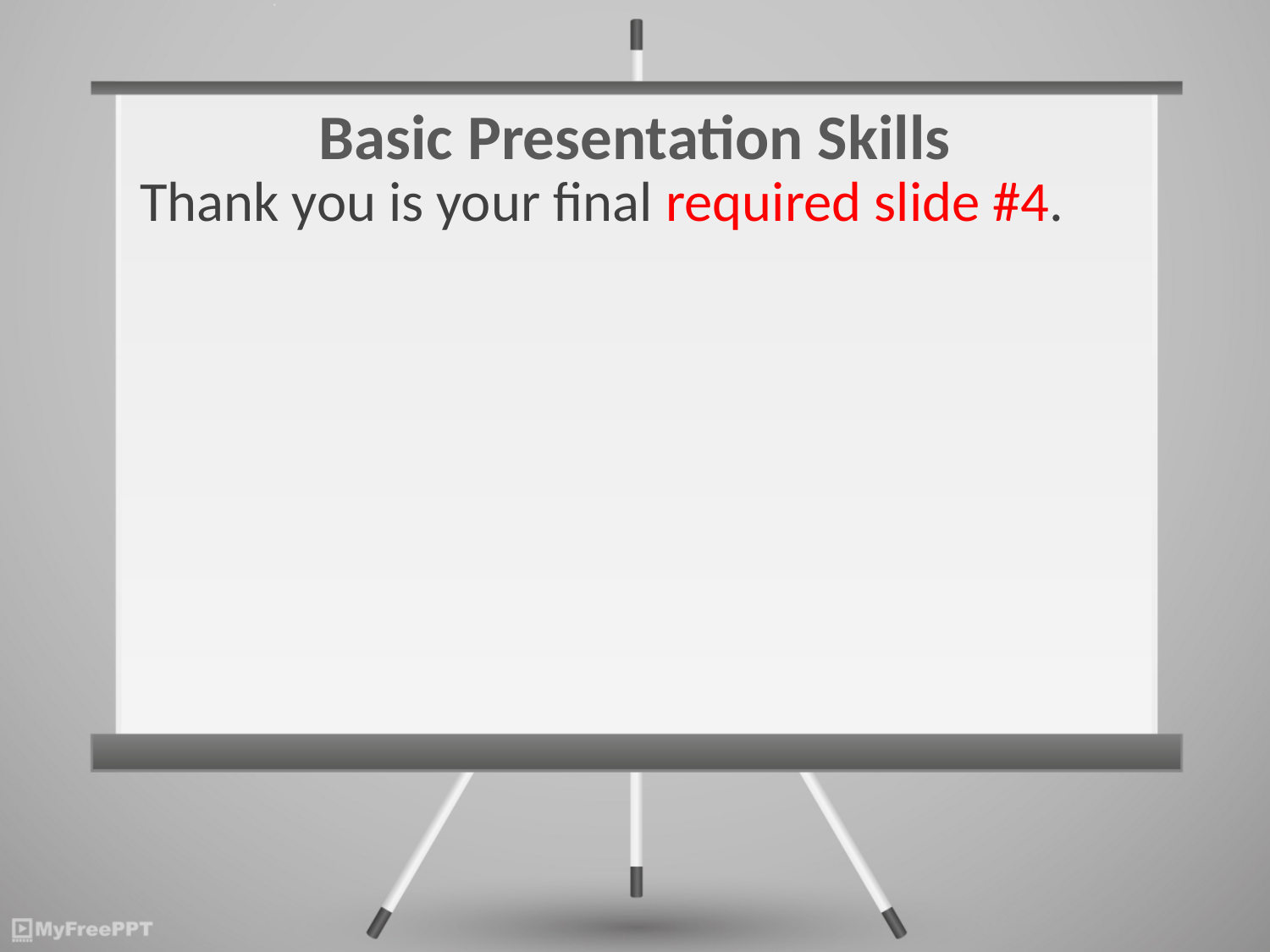

# Basic Presentation Skills
Thank you is your final required slide #4.